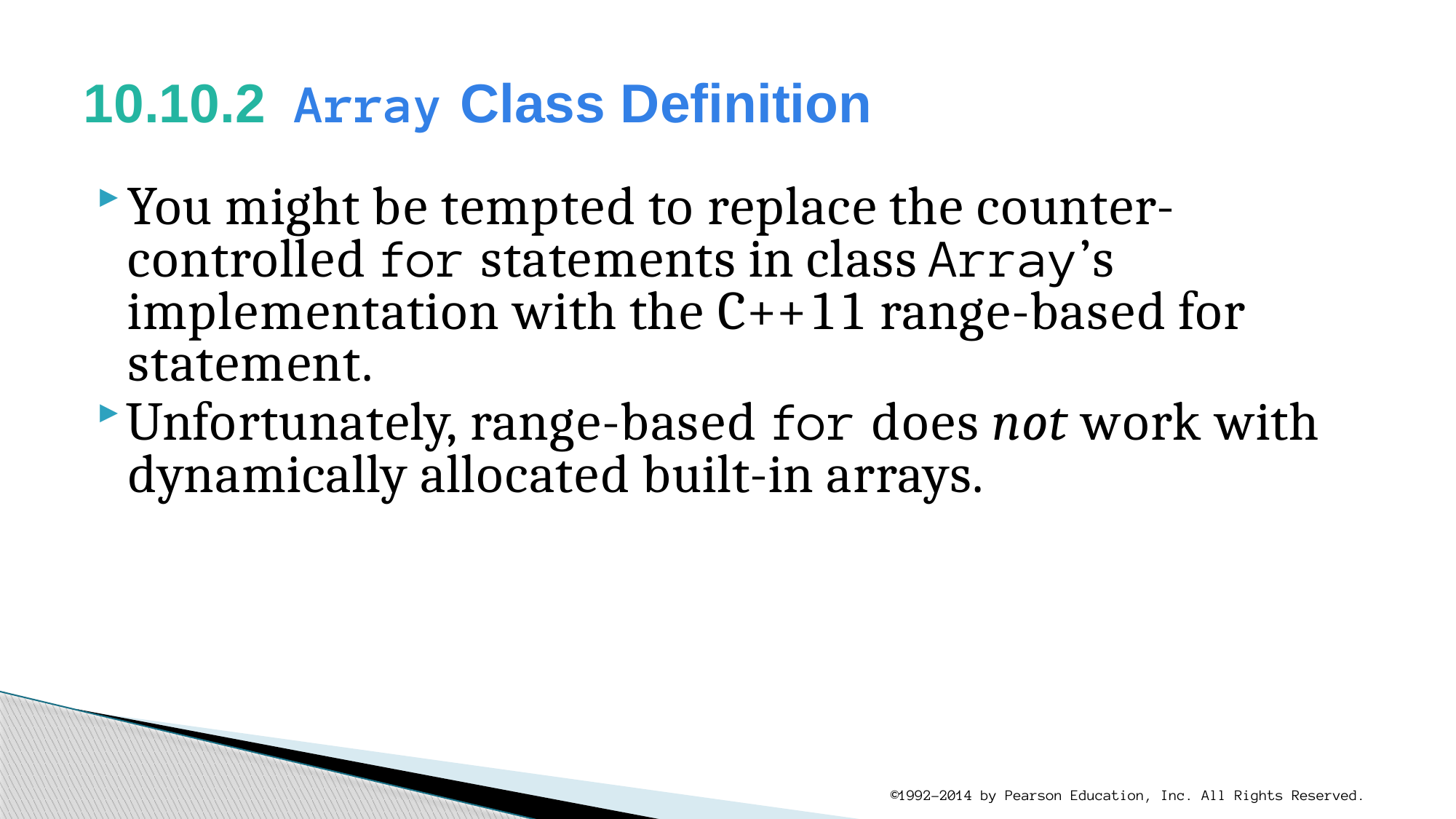

# 10.10.2  Array Class Definition
You might be tempted to replace the counter-controlled for statements in class Array’s implementation with the C++11 range-based for statement.
Unfortunately, range-based for does not work with dynamically allocated built-in arrays.
©1992-2014 by Pearson Education, Inc. All Rights Reserved.